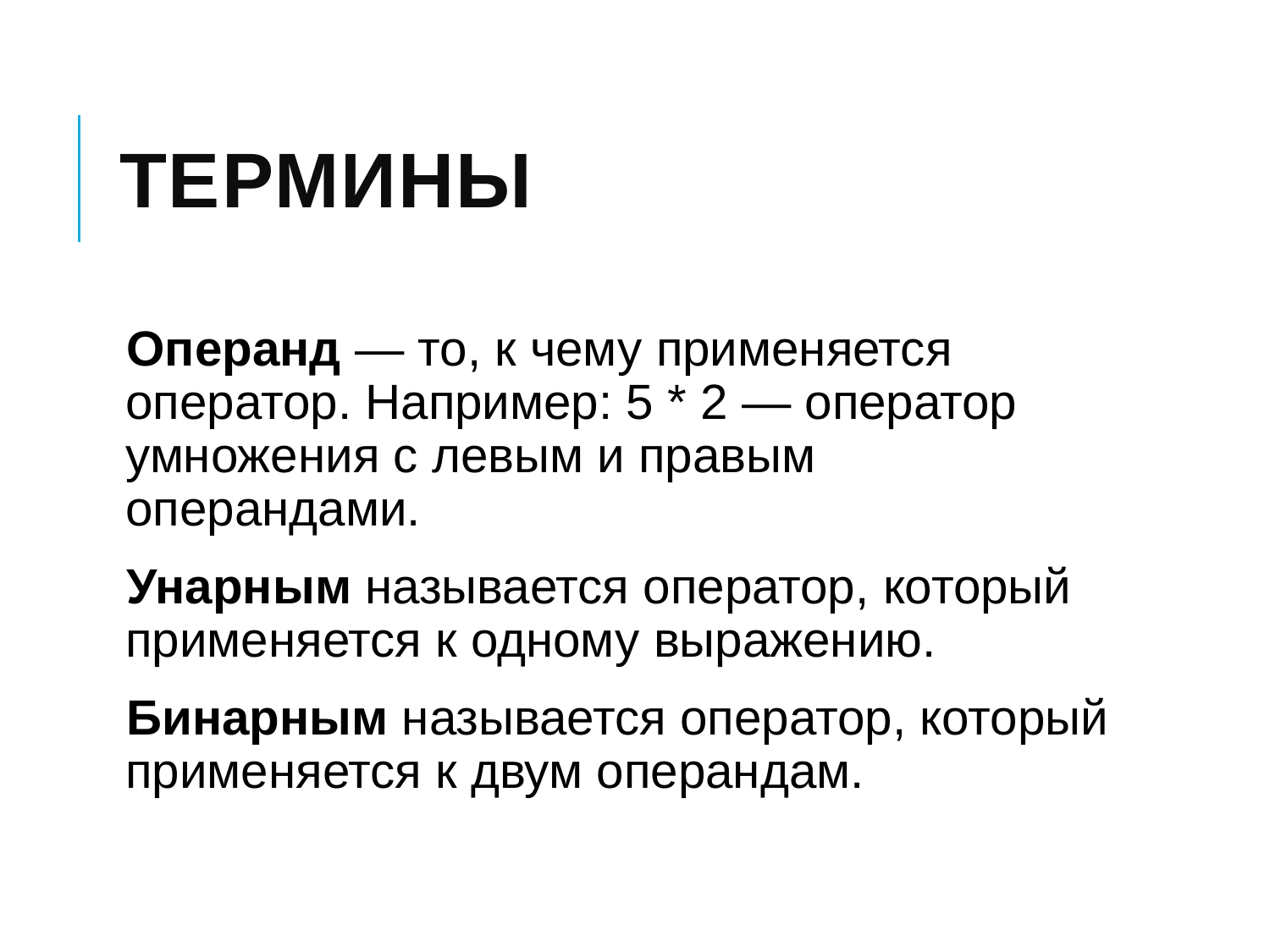

# Термины
Операнд — то, к чему применяется оператор. Например: 5 * 2 — оператор умножения с левым и правым операндами.
Унарным называется оператор, который применяется к одному выражению.
Бинарным называется оператор, который применяется к двум операндам.